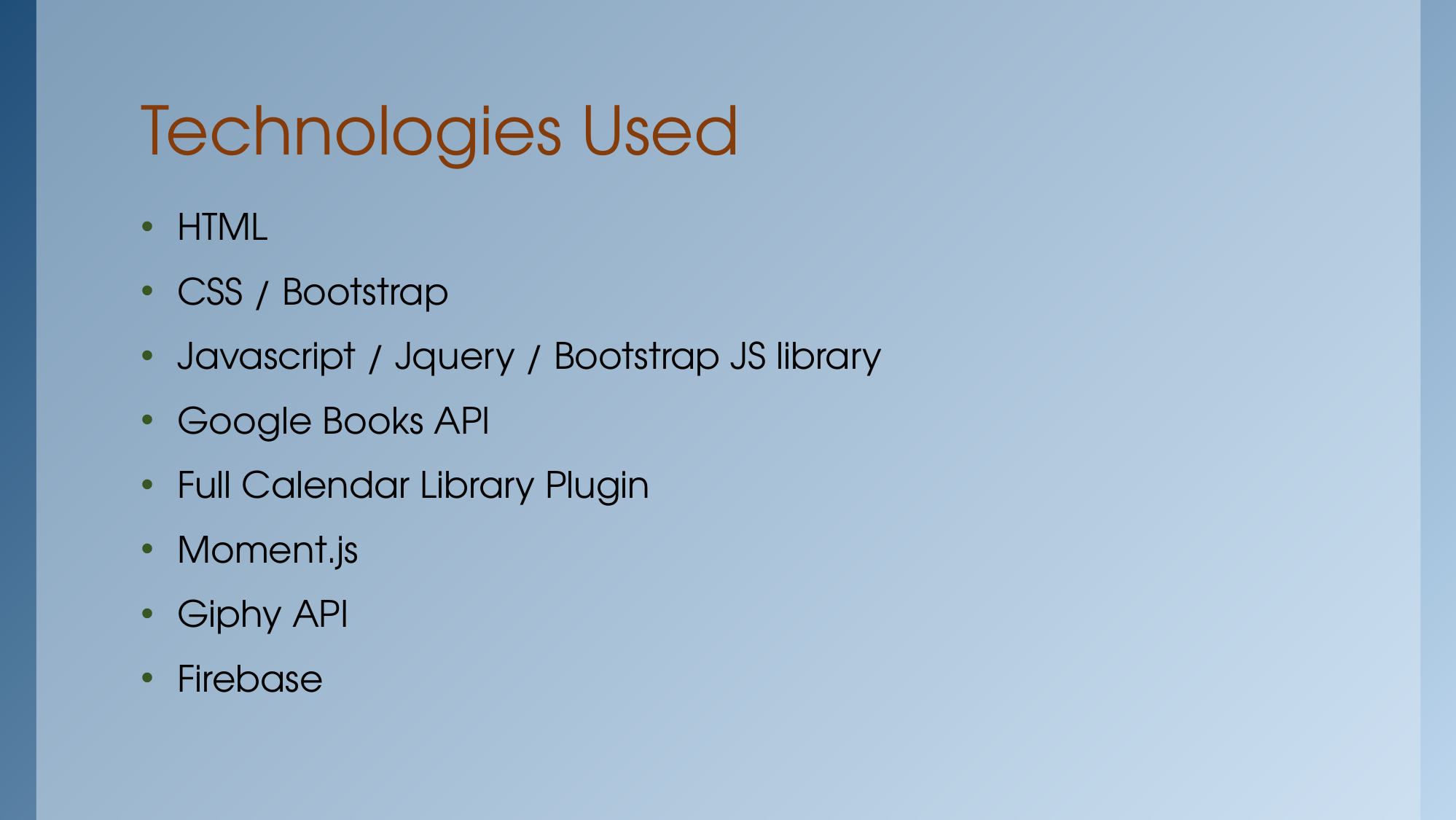

# Technologies Used
HTML
CSS / Bootstrap
Javascript / Jquery / Bootstrap JS library
Google Books API
Full Calendar Library Plugin
Moment.js
Giphy API
Firebase